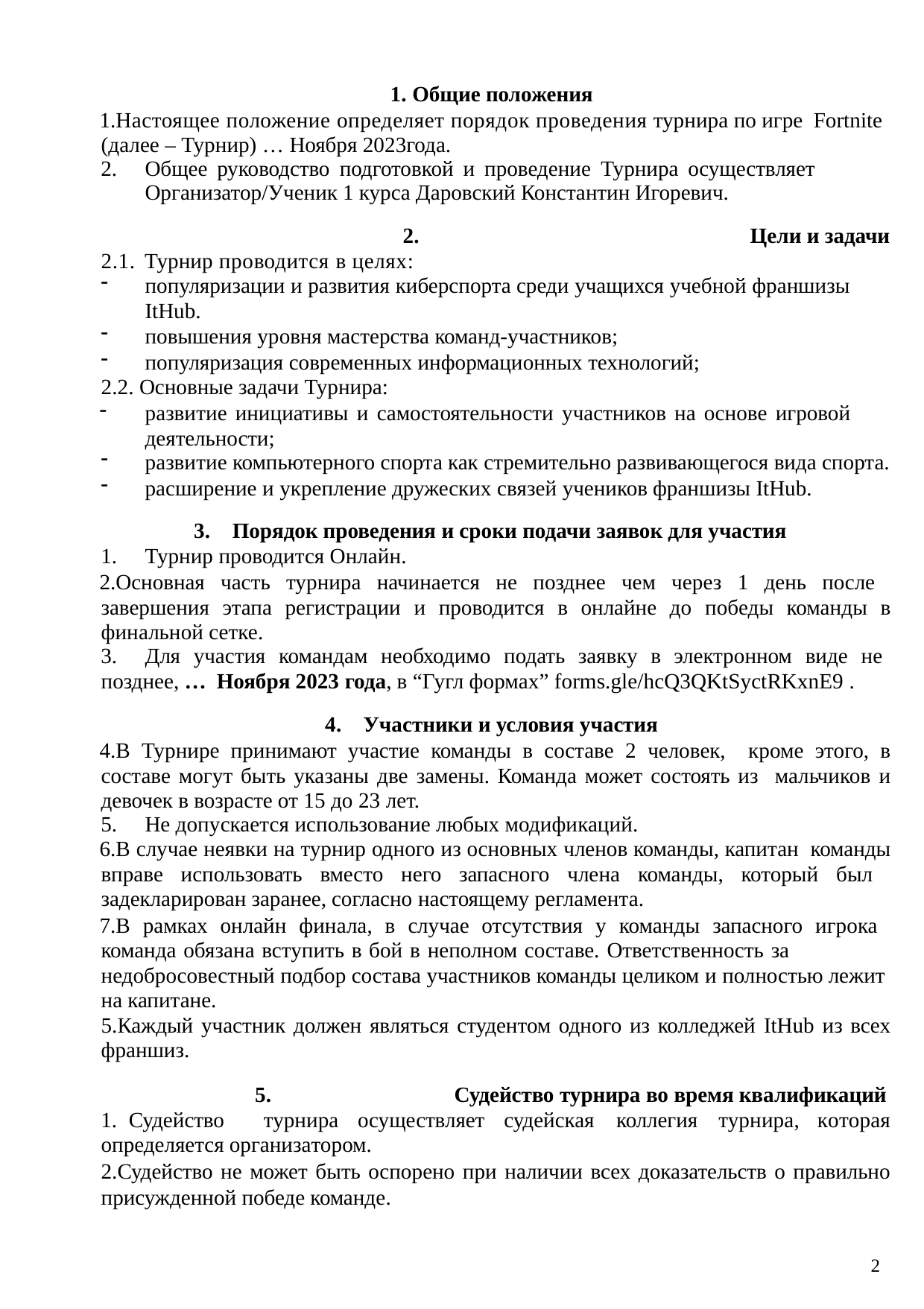

1. Общие положения
Настоящее положение определяет порядок проведения турнира по игре  Fortnite (далее – Турнир) … Ноября 2023года.
Общее руководство подготовкой и проведение Турнира осуществляет Организатор/Ученик 1 курса Даровский Константин Игоревич.
2.	Цели и задачи
2.1. Турнир проводится в целях:
популяризации и развития киберспорта среди учащихся учебной франшизы ItHub.
повышения уровня мастерства команд-участников;
популяризация современных информационных технологий;
2.2. Основные задачи Турнира:
развитие инициативы и самостоятельности участников на основе игровой  деятельности;
развитие компьютерного спорта как стремительно развивающегося вида спорта.
расширение и укрепление дружеских связей учеников франшизы ItHub.
3.    Порядок проведения и сроки подачи заявок для участия
Турнир проводится Онлайн.
Основная часть турнира начинается не позднее чем через 1 день после  завершения этапа регистрации и проводится в онлайне до победы команды в финальной сетке.
Для участия командам необходимо подать заявку в электронном виде не
позднее, …  Ноября 2023 года, в “Гугл формах” forms.gle/hcQ3QKtSyctRKxnE9 .
4.    Участники и условия участия
В Турнире принимают участие команды в составе 2 человек,  кроме этого, в составе могут быть указаны две замены. Команда может состоять из  мальчиков и девочек в возрасте от 15 до 23 лет.
Не допускается использование любых модификаций.
В случае неявки на турнир одного из основных членов команды, капитан  команды вправе использовать вместо него запасного члена команды, который был  задекларирован заранее, согласно настоящему регламента.
В рамках онлайн финала, в случае отсутствия у команды запасного игрока  команда обязана вступить в бой в неполном составе. Ответственность за
недобросовестный подбор состава участников команды целиком и полностью лежит  на капитане.
5.Каждый участник должен являться студентом одного из колледжей ItHub из всех франшиз.
5.	Судейство турнира во время квалификаций
1. Судейство	турнира	осуществляет	судейская	коллегия	турнира,
которая
определяется организатором.
2.Судейство не может быть оспорено при наличии всех доказательств о правильно присужденной победе команде.
2